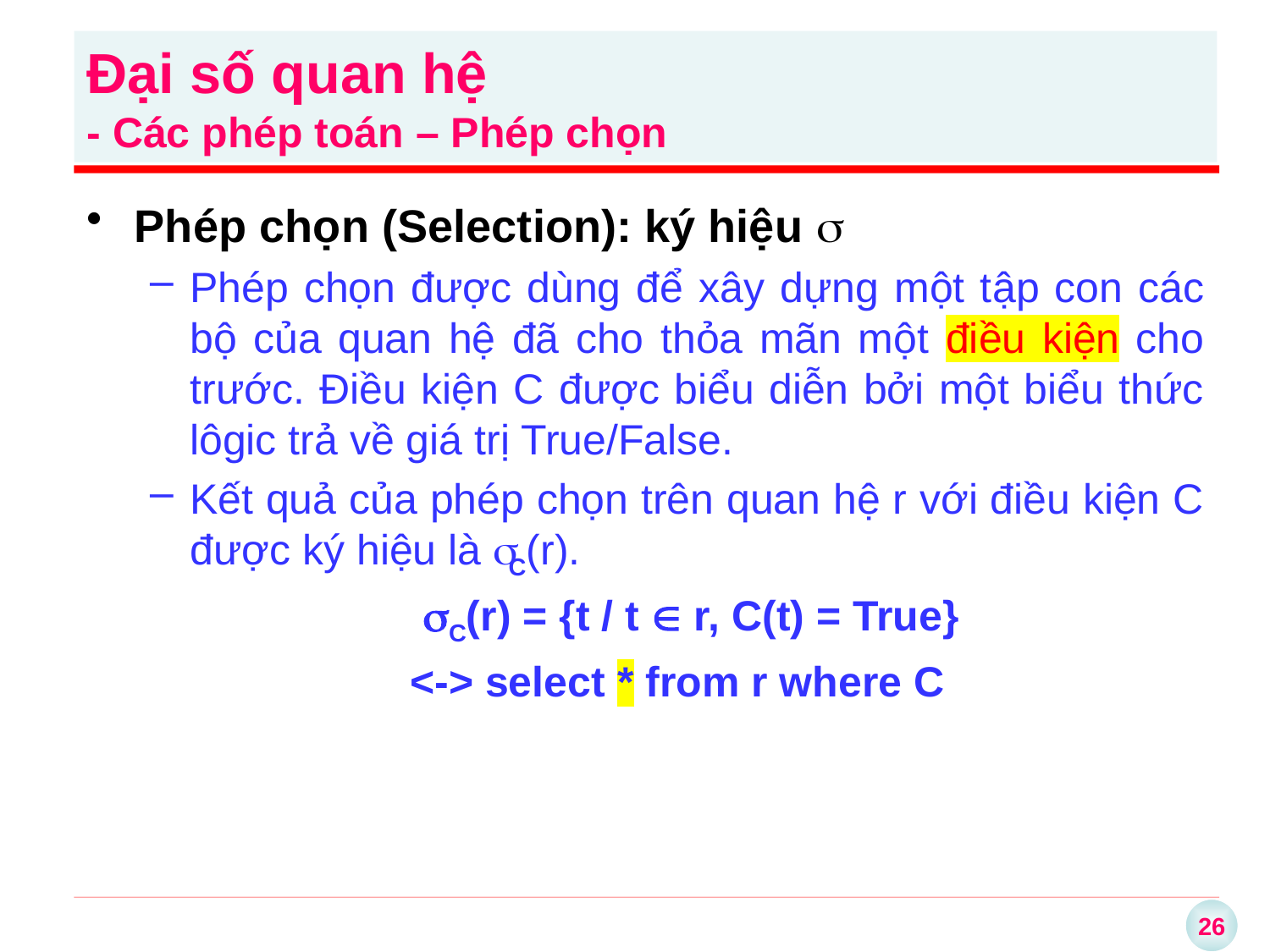

# Đại số quan hệ - Các phép toán – Phép chọn
Phép chọn (Selection): ký hiệu σ
Phép chọn được dùng để xây dựng một tập con các bộ của quan hệ đã cho thỏa mãn một điều kiện cho trước. Điều kiện C được biểu diễn bởi một biểu thức lôgic trả về giá trị True/False.
Kết quả của phép chọn trên quan hệ r với điều kiện C được ký hiệu là σC(r).
	σC(r) = {t / t ∈ r, C(t) = True}
<-> select * from r where C